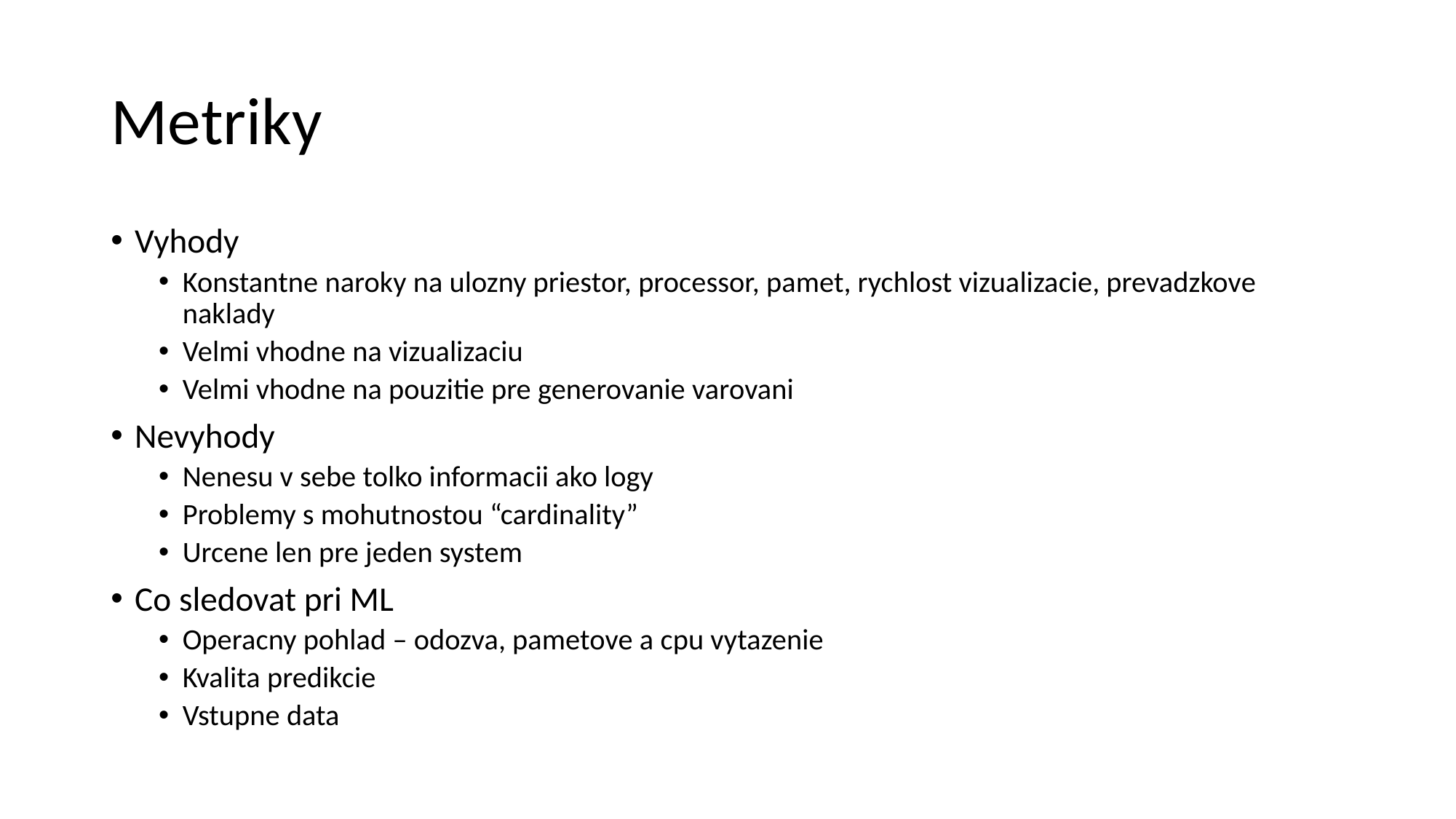

# Metriky
Vyhody
Konstantne naroky na ulozny priestor, processor, pamet, rychlost vizualizacie, prevadzkove naklady
Velmi vhodne na vizualizaciu
Velmi vhodne na pouzitie pre generovanie varovani
Nevyhody
Nenesu v sebe tolko informacii ako logy
Problemy s mohutnostou “cardinality”
Urcene len pre jeden system
Co sledovat pri ML
Operacny pohlad – odozva, pametove a cpu vytazenie
Kvalita predikcie
Vstupne data